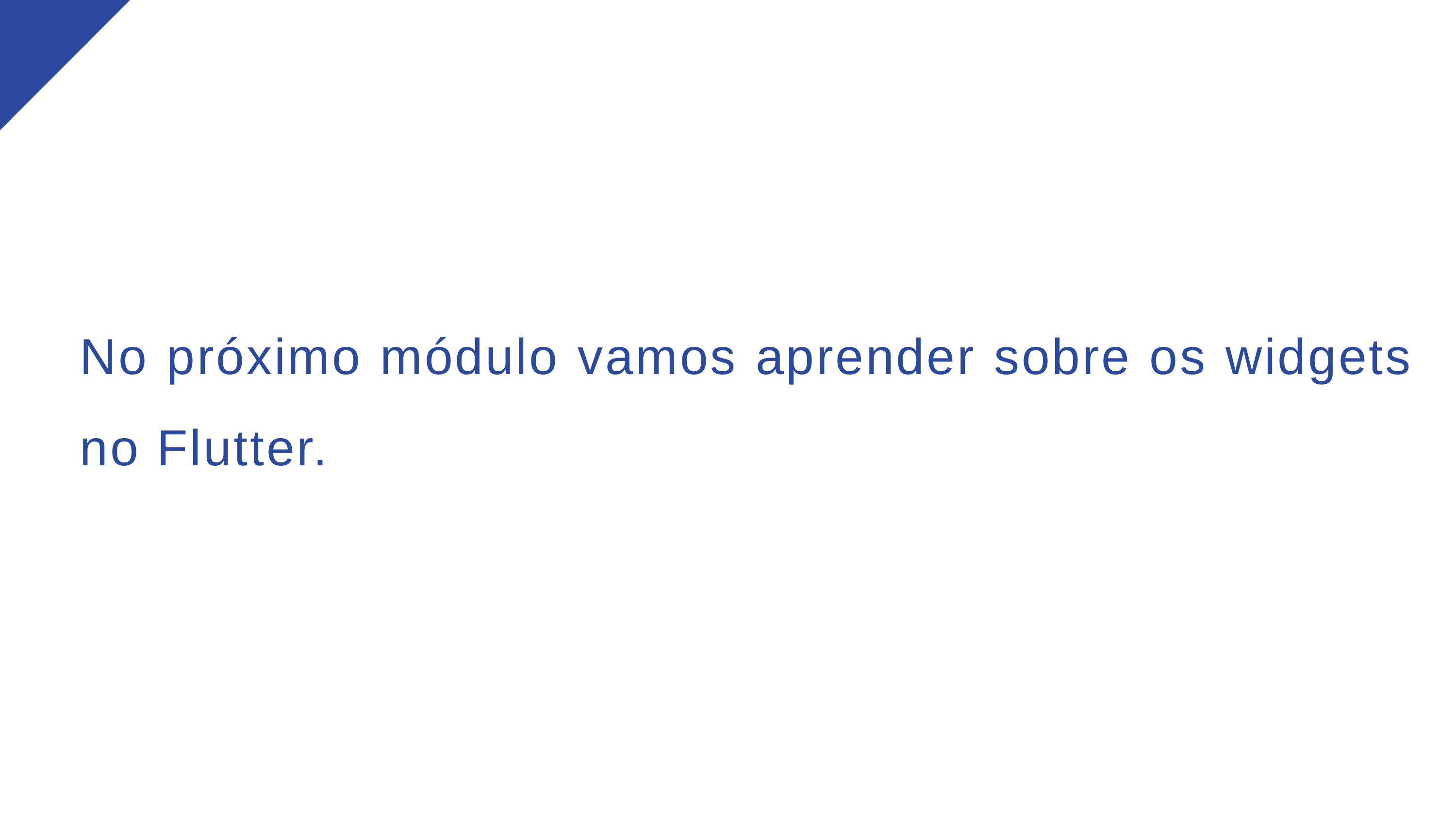

No próximo módulo vamos aprender sobre os widgets no Flutter.